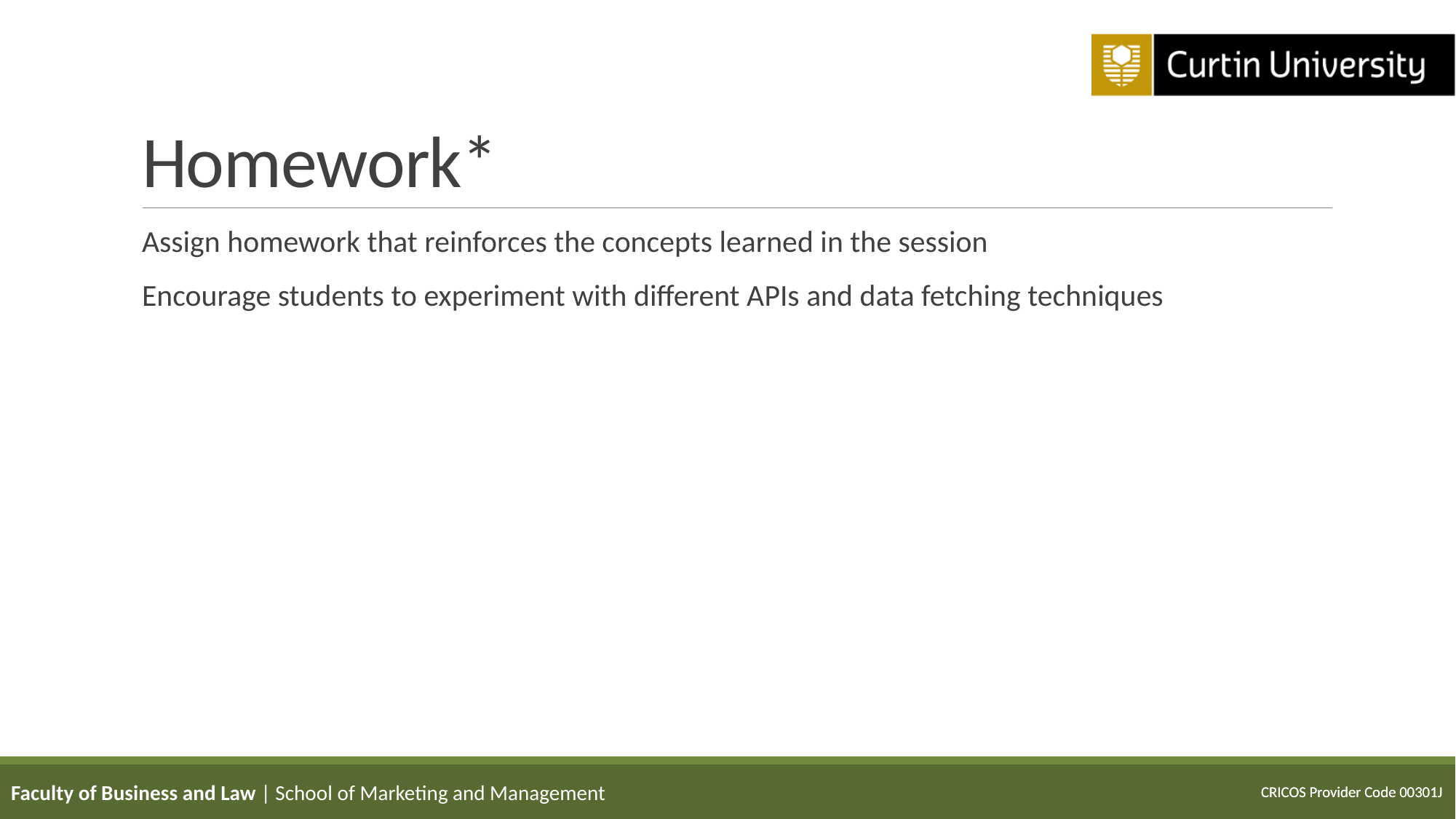

# Homework*
Assign homework that reinforces the concepts learned in the session
Encourage students to experiment with different APIs and data fetching techniques
Faculty of Business and Law | School of Marketing and Management